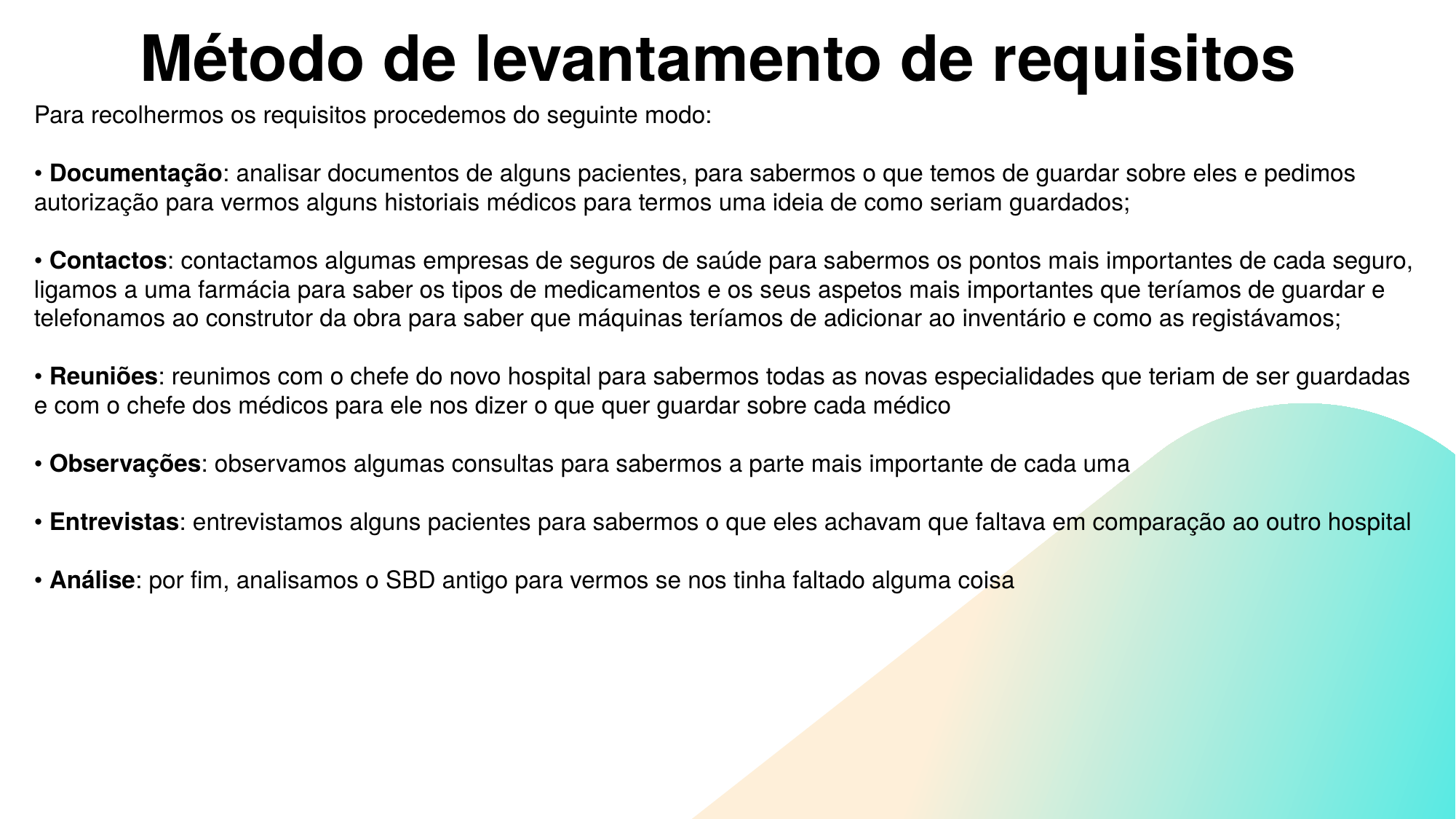

# Método de levantamento de requisitos
Para recolhermos os requisitos procedemos do seguinte modo:

• Documentação: analisar documentos de alguns pacientes, para sabermos o que temos de guardar sobre eles e pedimos autorização para vermos alguns historiais médicos para termos uma ideia de como seriam guardados;

• Contactos: contactamos algumas empresas de seguros de saúde para sabermos os pontos mais importantes de cada seguro, ligamos a uma farmácia para saber os tipos de medicamentos e os seus aspetos mais importantes que teríamos de guardar e telefonamos ao construtor da obra para saber que máquinas teríamos de adicionar ao inventário e como as registávamos;

• Reuniões: reunimos com o chefe do novo hospital para sabermos todas as novas especialidades que teriam de ser guardadas e com o chefe dos médicos para ele nos dizer o que quer guardar sobre cada médico

• Observações: observamos algumas consultas para sabermos a parte mais importante de cada uma

• Entrevistas: entrevistamos alguns pacientes para sabermos o que eles achavam que faltava em comparação ao outro hospital

• Análise: por fim, analisamos o SBD antigo para vermos se nos tinha faltado alguma coisa